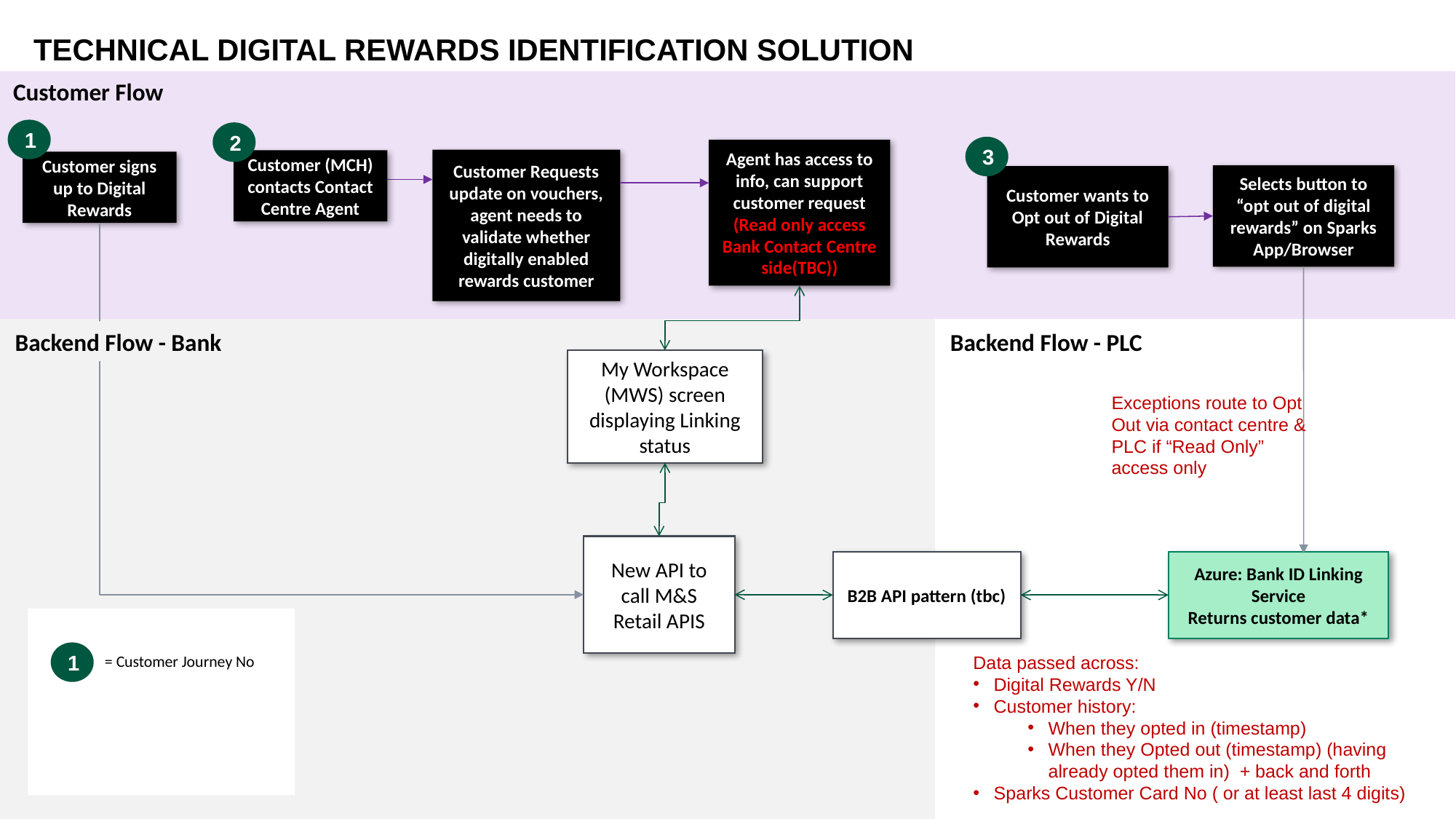

# Technical Digital rewards identification solution

Customer Flow
1
2
3
Agent has access to info, can support customer request
(Read only access Bank Contact Centre side(TBC))
Customer Requests update on vouchers, agent needs to validate whether digitally enabled rewards customer
Customer (MCH) contacts Contact Centre Agent
Customer signs up to Digital Rewards
Selects button to “opt out of digital rewards” on Sparks App/Browser
Customer wants to Opt out of Digital Rewards

Backend Flow - Bank
Backend Flow - PLC
My Workspace (MWS) screen displaying Linking status
Exceptions route to Opt Out via contact centre & PLC if “Read Only” access only
New API to call M&S Retail APIS
B2B API pattern (tbc)
Azure: Bank ID Linking Service
Returns customer data*

1
= Customer Journey No
Data passed across:
Digital Rewards Y/N
Customer history:
When they opted in (timestamp)
When they Opted out (timestamp) (having already opted them in)  + back and forth
Sparks Customer Card No ( or at least last 4 digits)